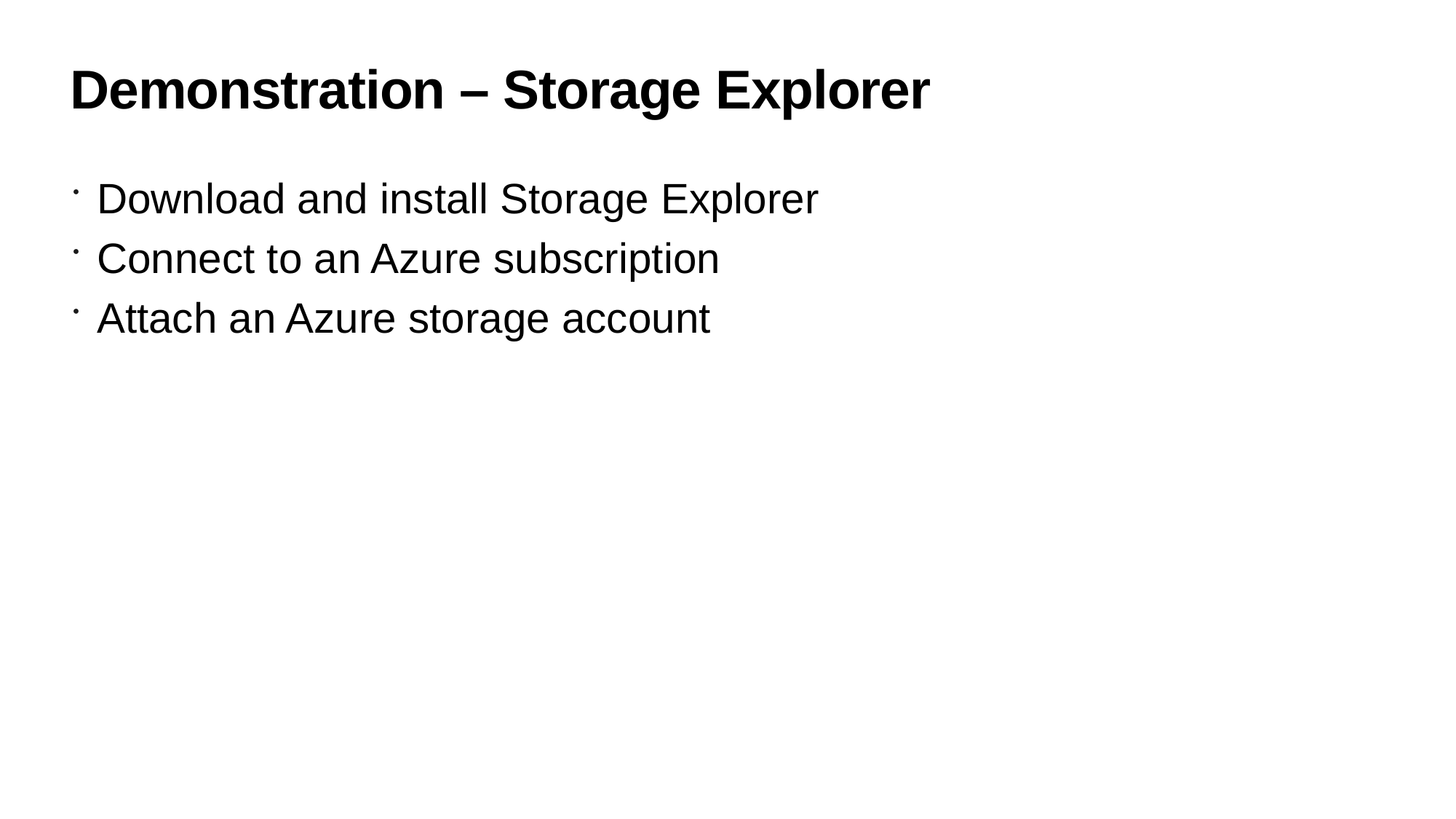

# Demonstration – Storage Explorer
Download and install Storage Explorer
Connect to an Azure subscription
Attach an Azure storage account